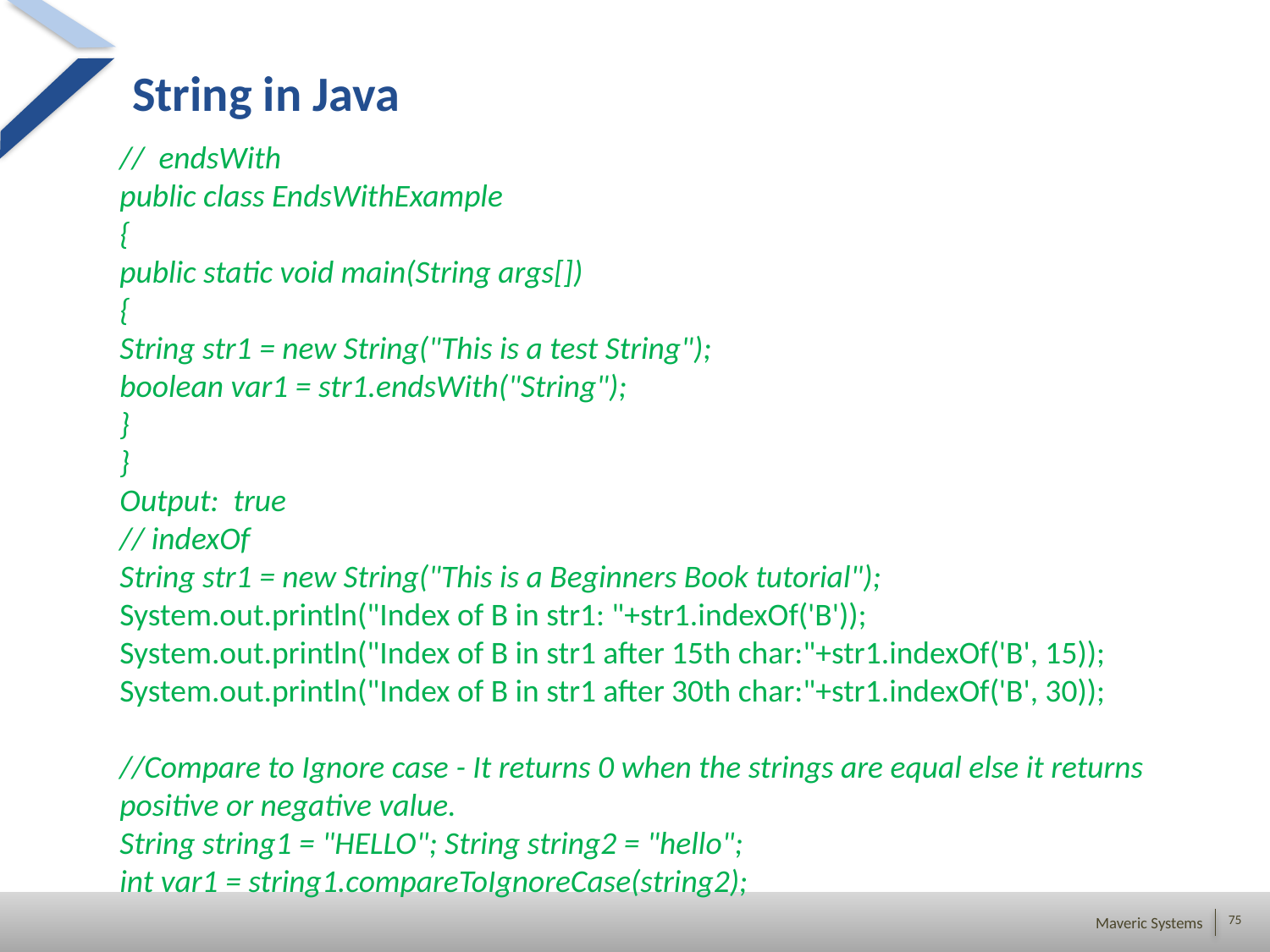

String in Java

//  endsWith
public class EndsWithExample
{
public static void main(String args[])
{
String str1 = new String("This is a test String");
boolean var1 = str1.endsWith("String");
}
}
Output:  true
// indexOf
String str1 = new String("This is a Beginners Book tutorial");
System.out.println("Index of B in str1: "+str1.indexOf('B')); System.out.println("Index of B in str1 after 15th char:"+str1.indexOf('B', 15)); System.out.println("Index of B in str1 after 30th char:"+str1.indexOf('B', 30));

//Compare to Ignore case - It returns 0 when the strings are equal else it returns positive or negative value.
String string1 = "HELLO"; String string2 = "hello";
int var1 = string1.compareToIgnoreCase(string2);